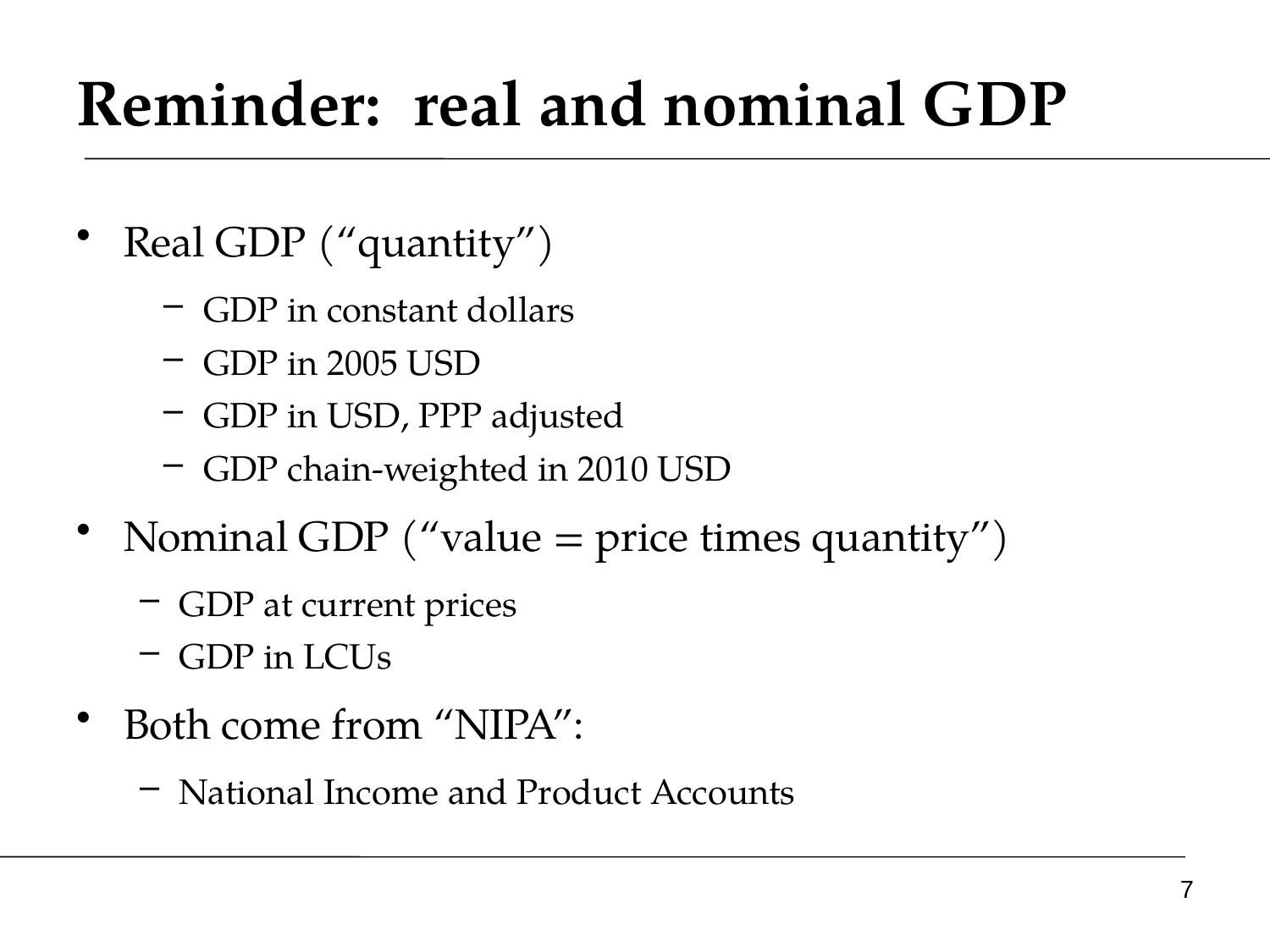

# Reminder:  real and nominal GDP
Real GDP (“quantity”)
GDP in constant dollars
GDP in 2005 USD
GDP in USD, PPP adjusted
GDP chain-weighted in 2010 USD
Nominal GDP (“value = price times quantity”)
GDP at current prices
GDP in LCUs
Both come from “NIPA”:
National Income and Product Accounts
7